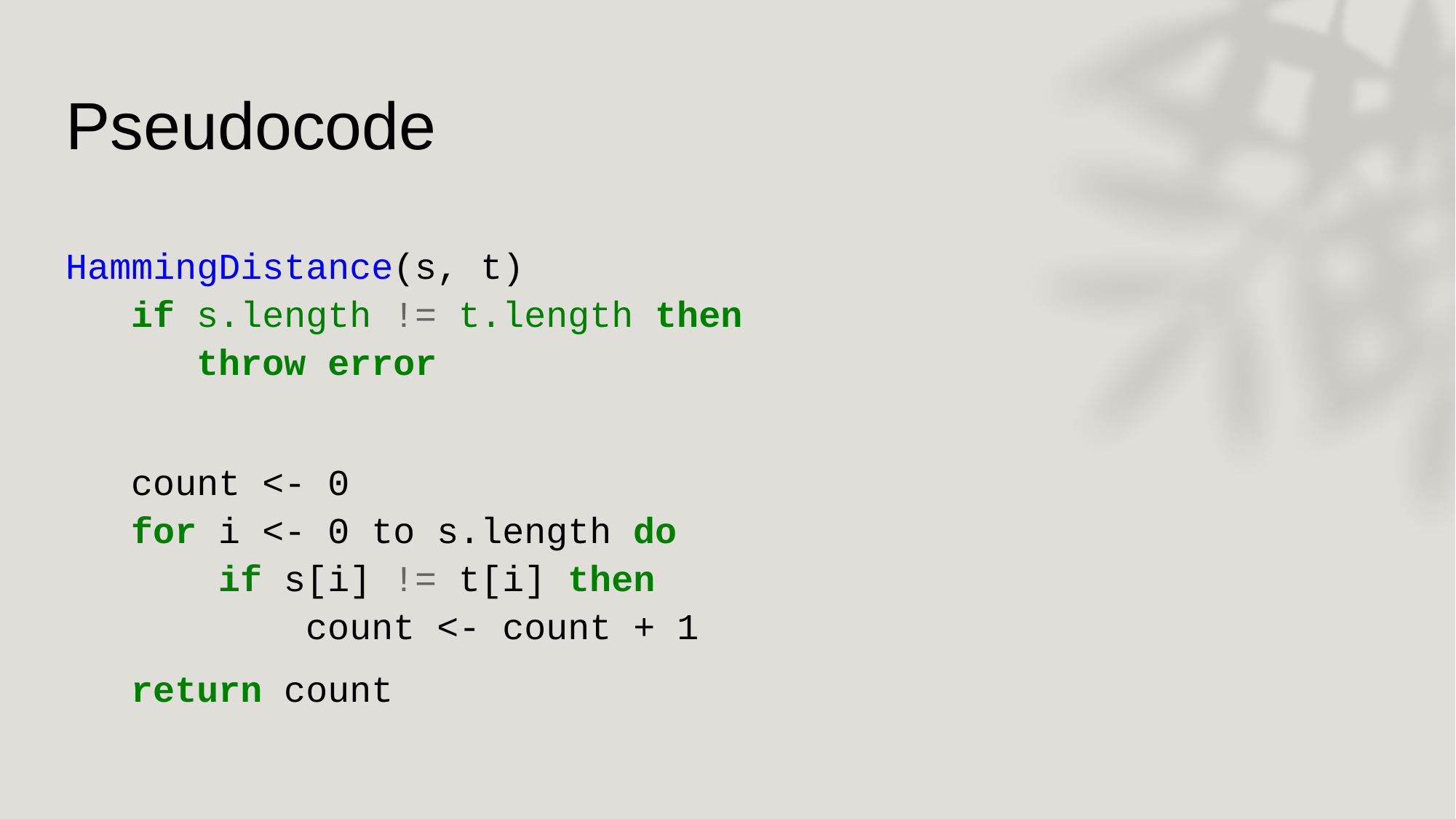

# Pseudocode
HammingDistance(s, t)
   if s.length != t.length then
      throw error
   count <- 0
   for i <- 0 to s.length do
       if s[i] != t[i] then
           count <- count + 1
   return count